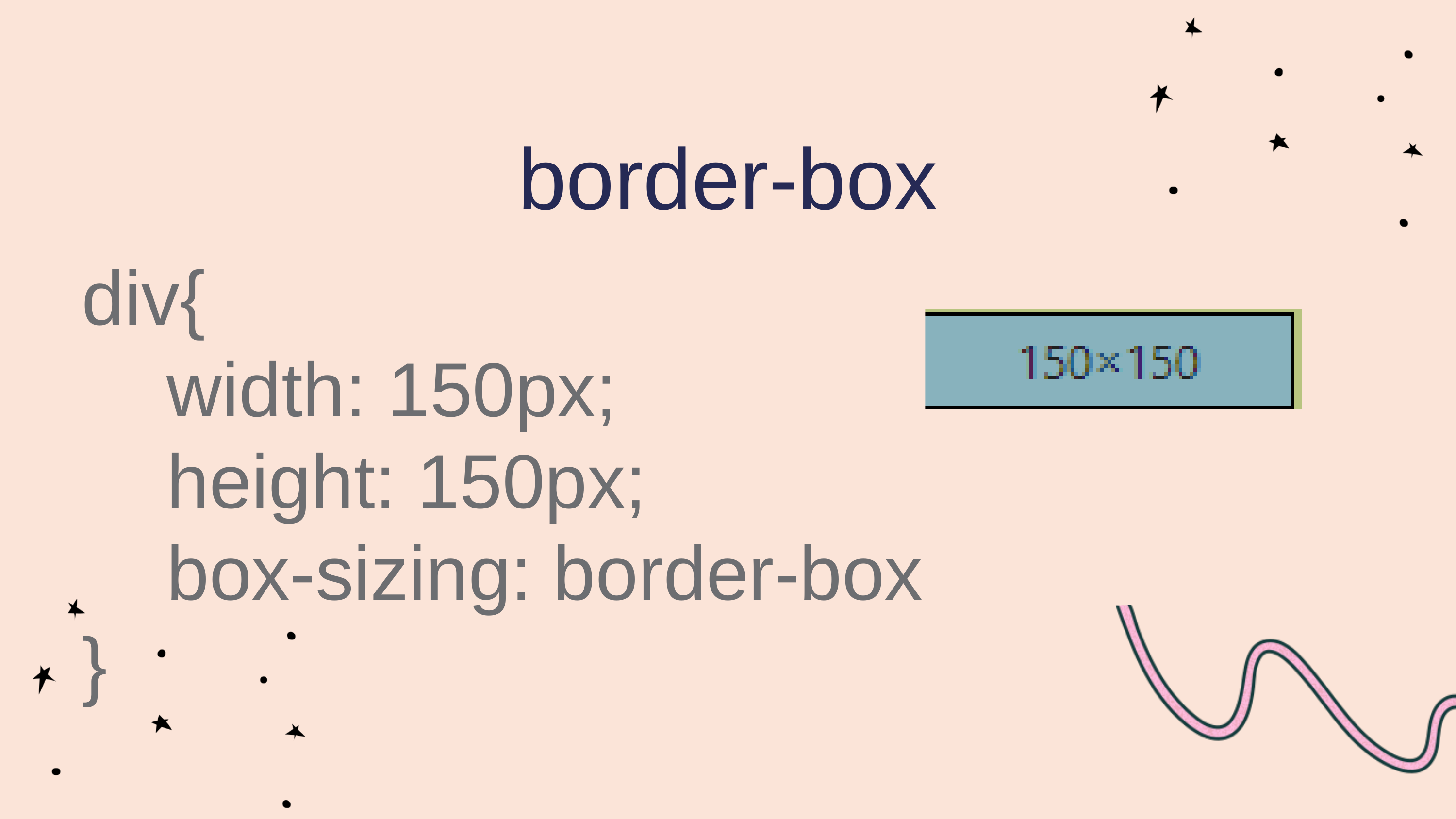

border-box
div{
    width: 150px;
    height: 150px;
    box-sizing: border-box
}